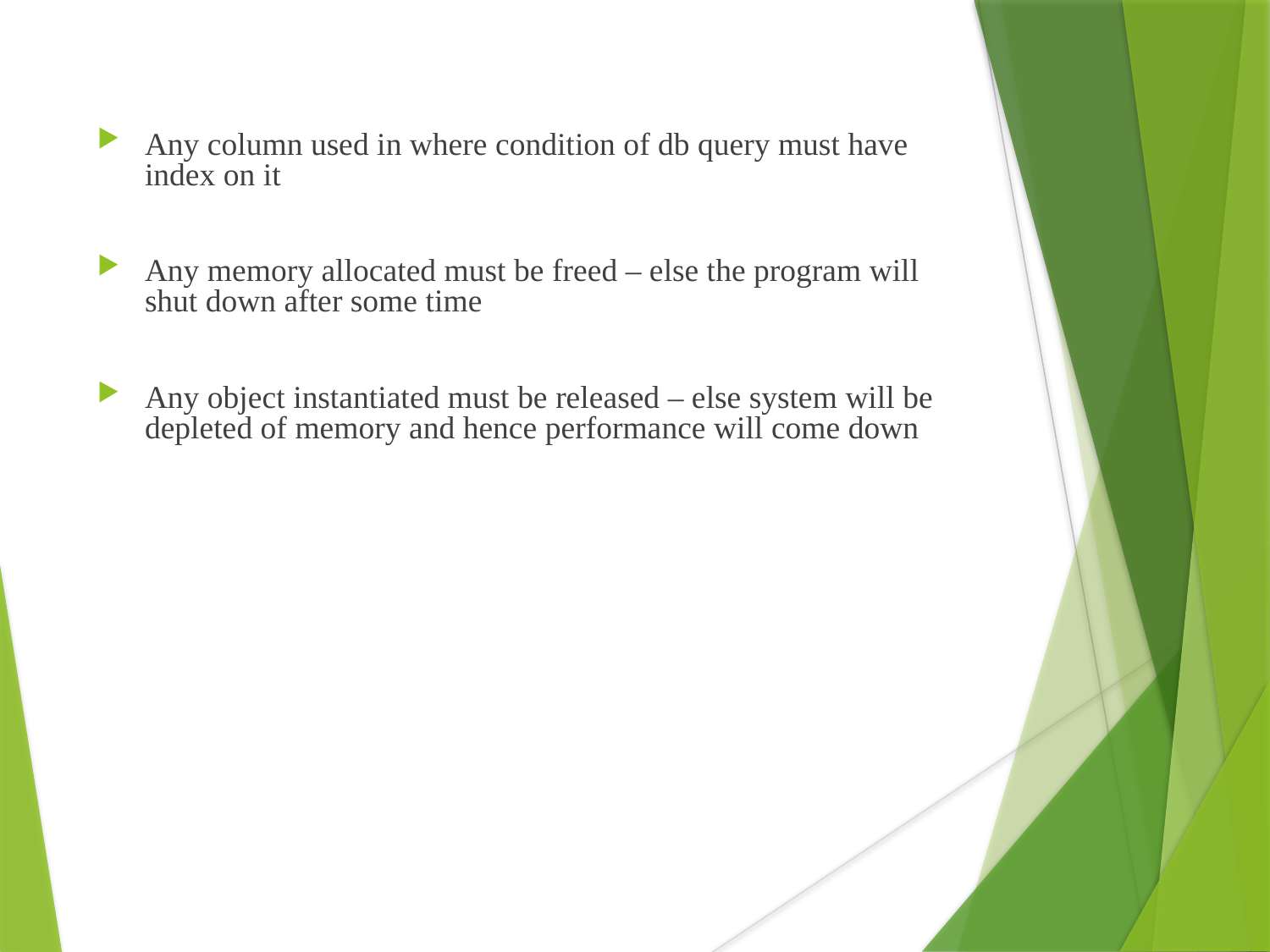

Any column used in where condition of db query must have index on it

Any memory allocated must be freed – else the program will shut down after some time

Any object instantiated must be released – else system will be depleted of memory and hence performance will come down